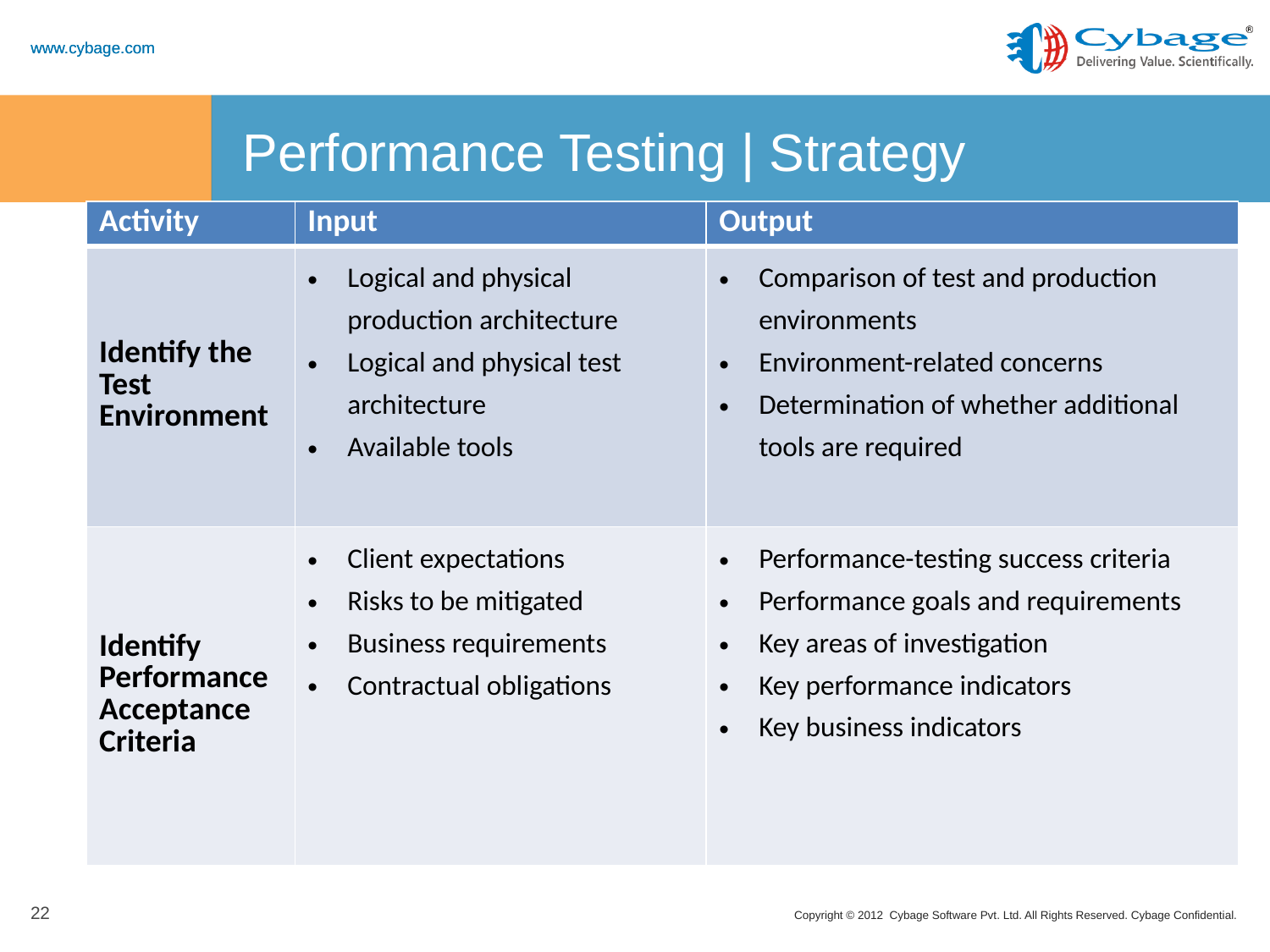

# Performance Testing | Strategy
| Activity | Input | Output |
| --- | --- | --- |
| Identify the Test Environment | Logical and physical production architecture Logical and physical test architecture Available tools | Comparison of test and production environments Environment-related concerns Determination of whether additional tools are required |
| Identify Performance Acceptance Criteria | Client expectations Risks to be mitigated Business requirements Contractual obligations | Performance-testing success criteria Performance goals and requirements Key areas of investigation Key performance indicators Key business indicators |
22